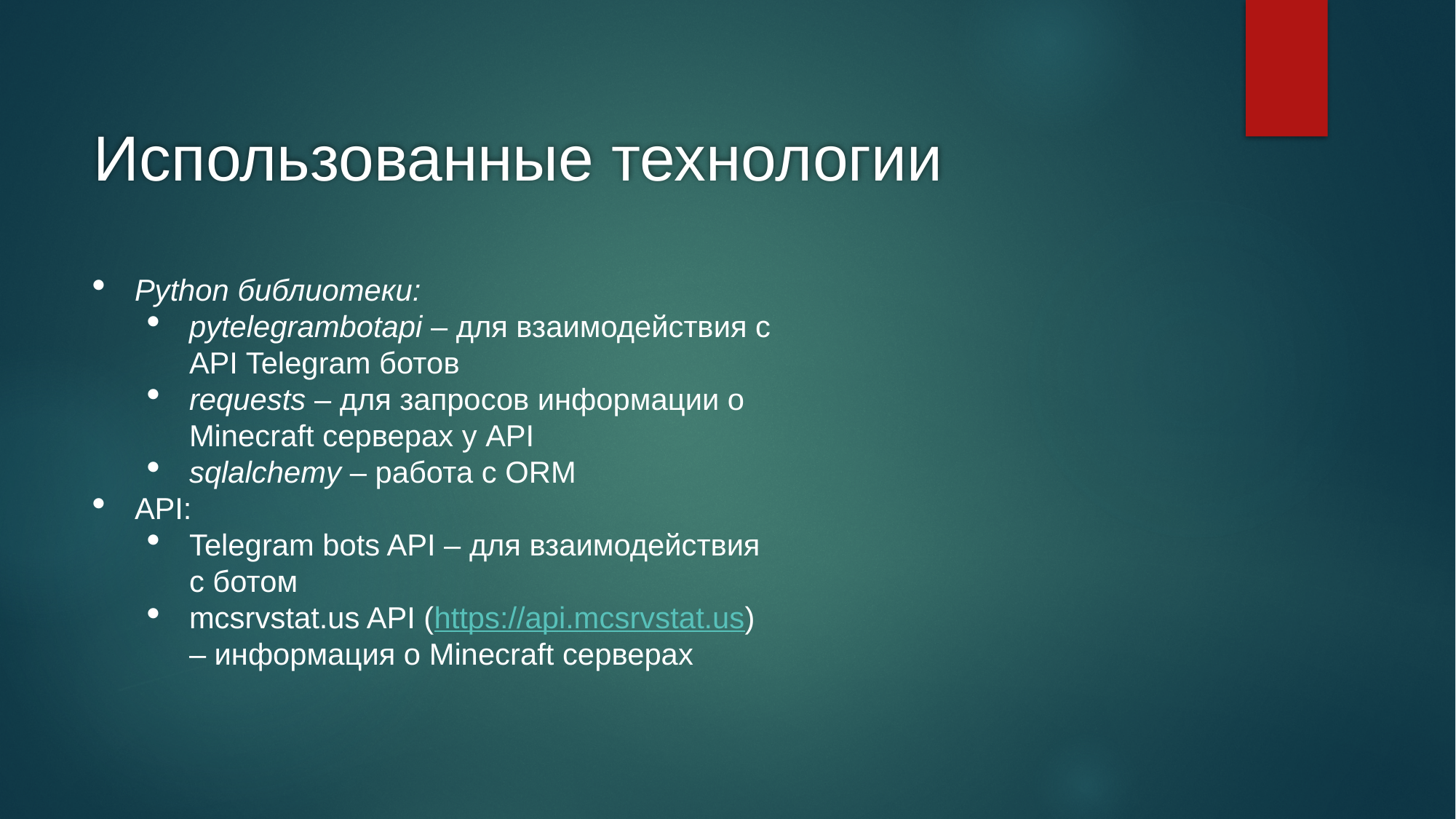

# Использованные технологии
Python библиотеки:
pytelegrambotapi – для взаимодействия с API Telegram ботов
requests – для запросов информации о Minecraft серверах у API
sqlalchemy – работа с ORM
API:
Telegram bots API – для взаимодействия с ботом
mcsrvstat.us API (https://api.mcsrvstat.us) – информация о Minecraft серверах